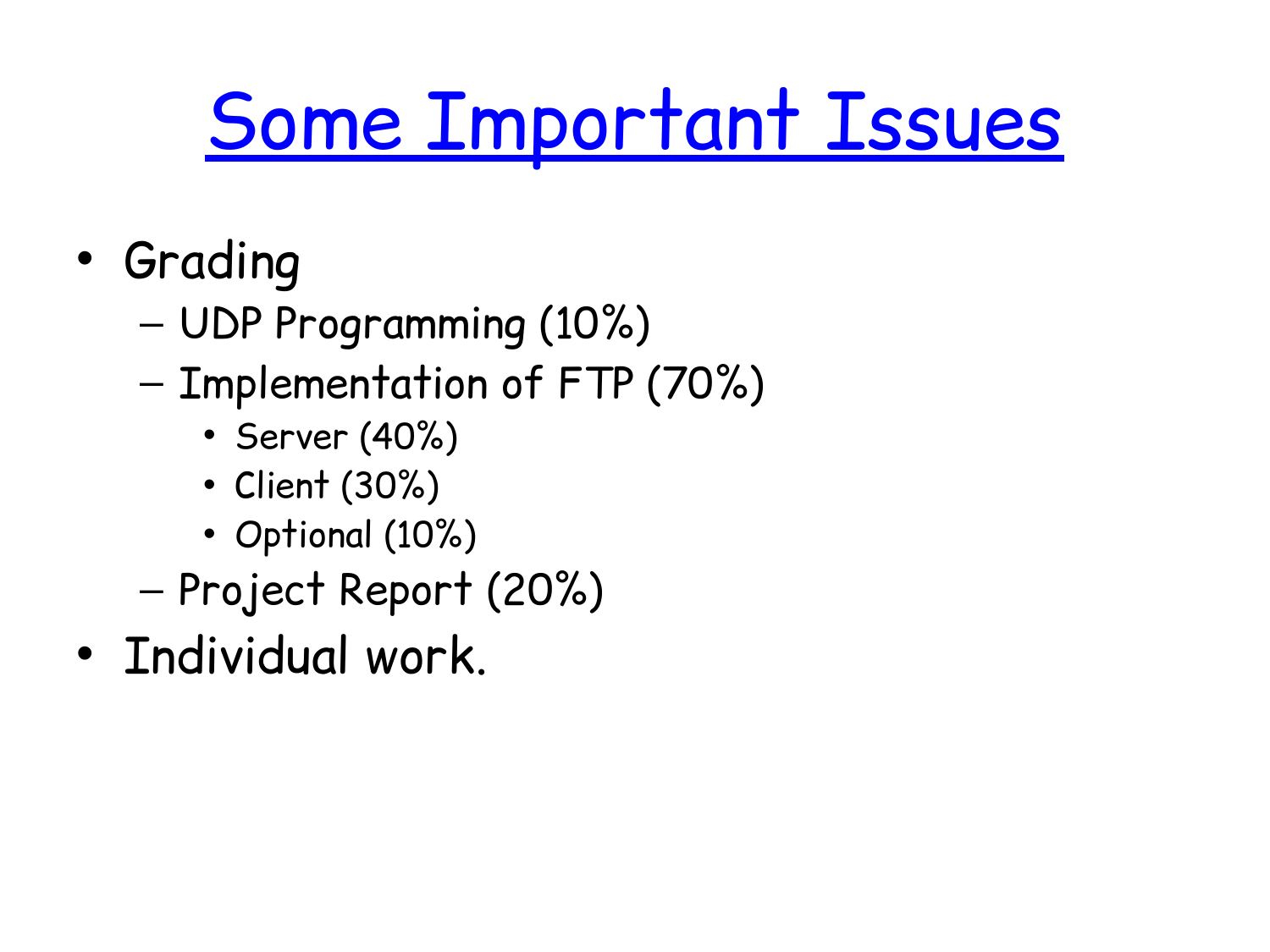

# Some Important Issues
Grading
UDP Programming (10%)
Implementation of FTP (70%)
Server (40%)
Client (30%)
Optional (10%)
Project Report (20%)
Individual work.